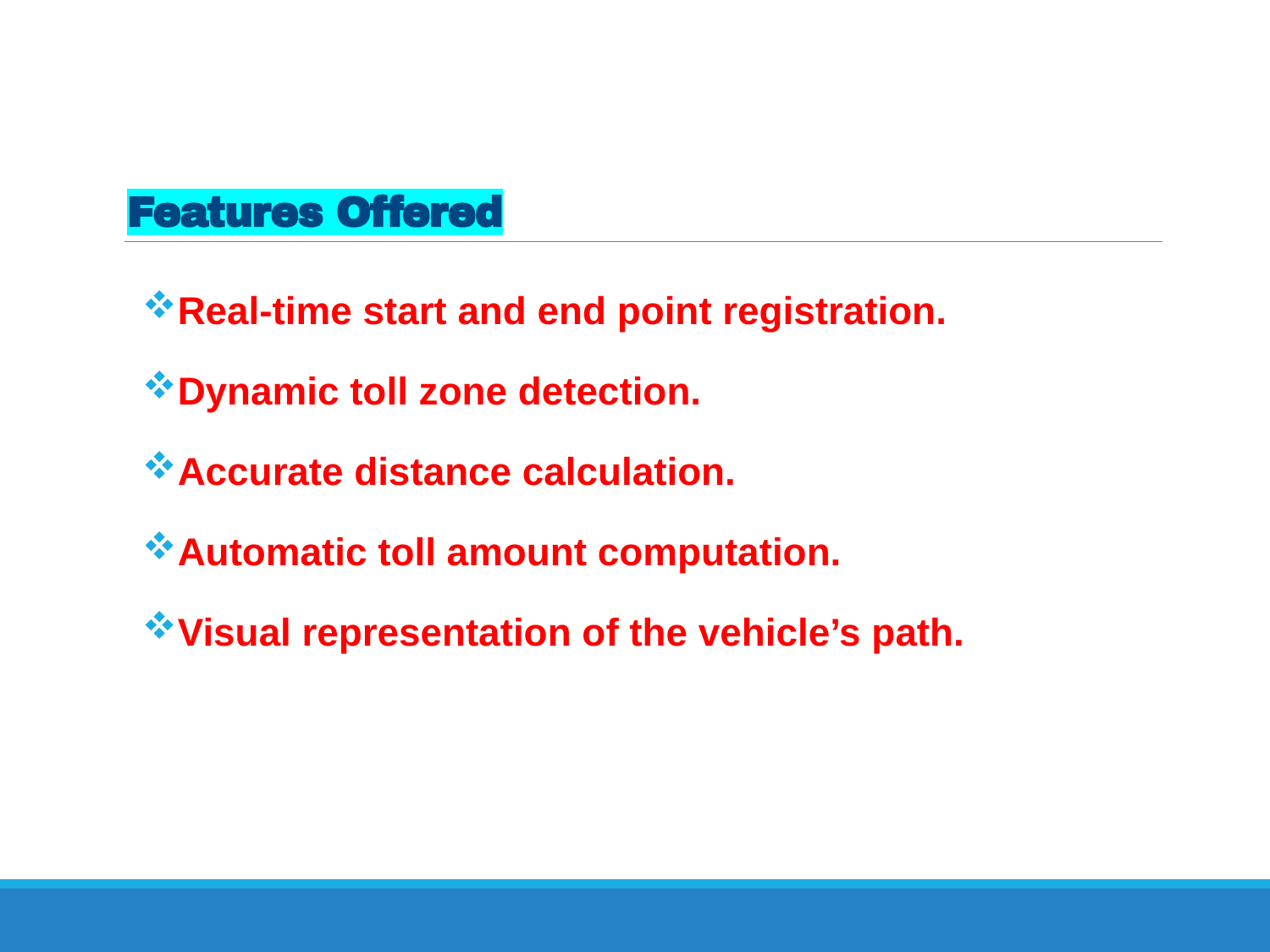

# Features Offered
Real-time start and end point registration.
Dynamic toll zone detection.
Accurate distance calculation.
Automatic toll amount computation.
Visual representation of the vehicle’s path.